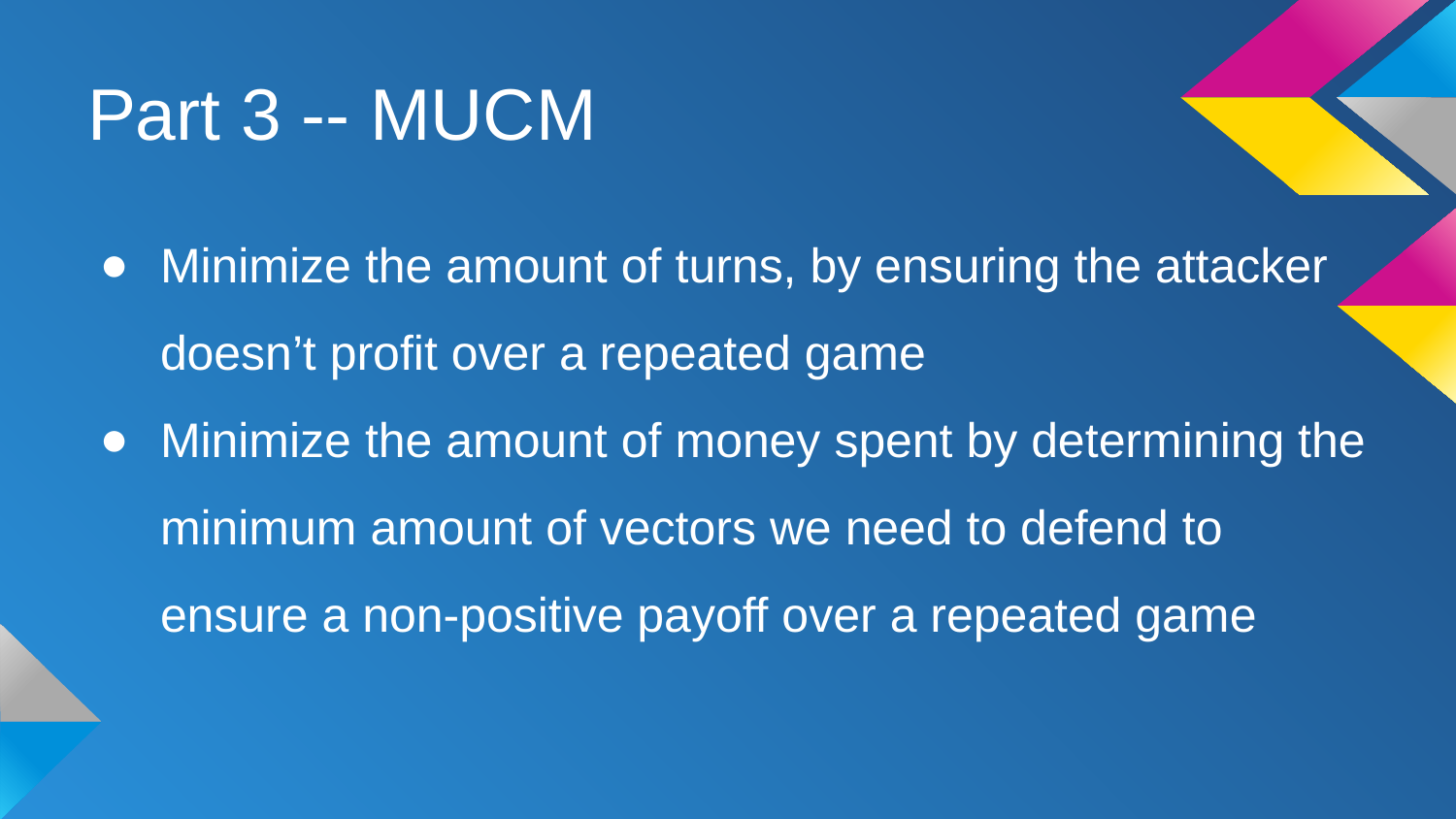

# Part 3 -- MUCM
Minimize the amount of turns, by ensuring the attacker doesn’t profit over a repeated game
Minimize the amount of money spent by determining the minimum amount of vectors we need to defend to  ensure a non-positive payoff over a repeated game